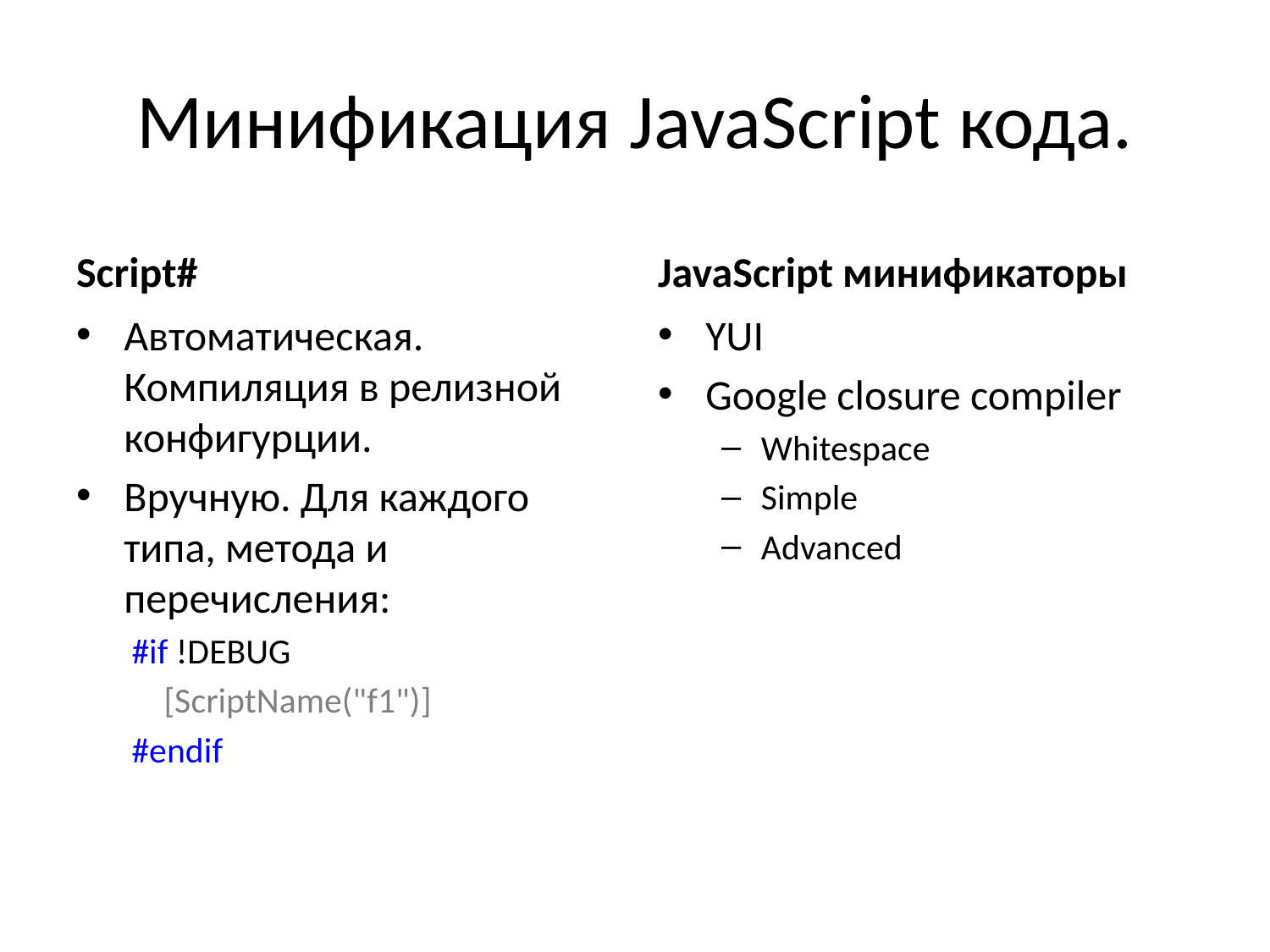

# Минификация JavaScript кода.
Script#
JavaScript минификаторы
Автоматическая. Компиляция в релизной конфигурции.
Вручную. Для каждого типа, метода и перечисления:
#if !DEBUG
    [ScriptName("f1")]
#endif
YUI
Google closure compiler
Whitespace
Simple
Advanced